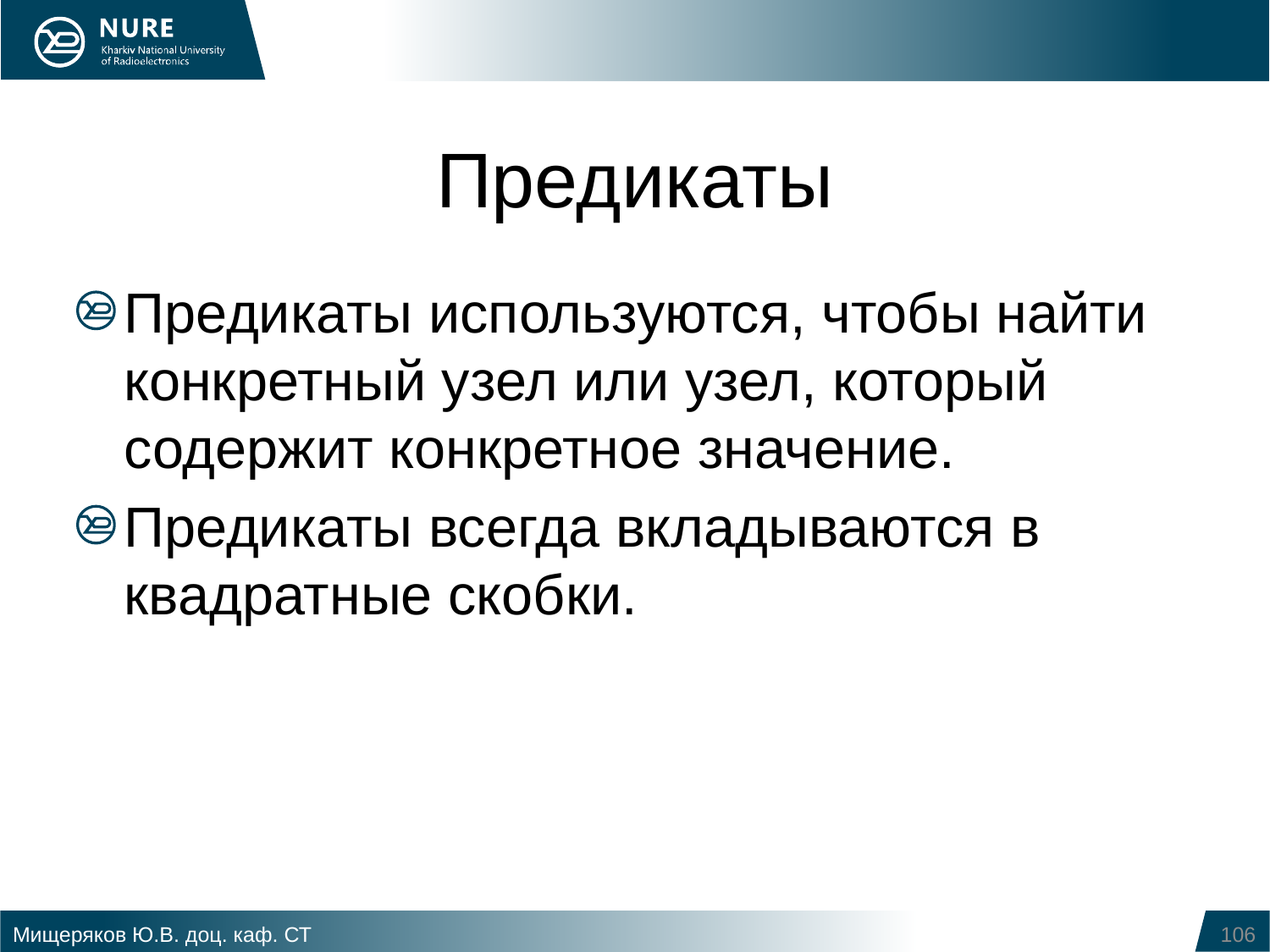

# Предикаты
Предикаты используются, чтобы найти конкретный узел или узел, который содержит конкретное значение.
Предикаты всегда вкладываются в квадратные скобки.
Мищеряков Ю.В. доц. каф. СТ
106